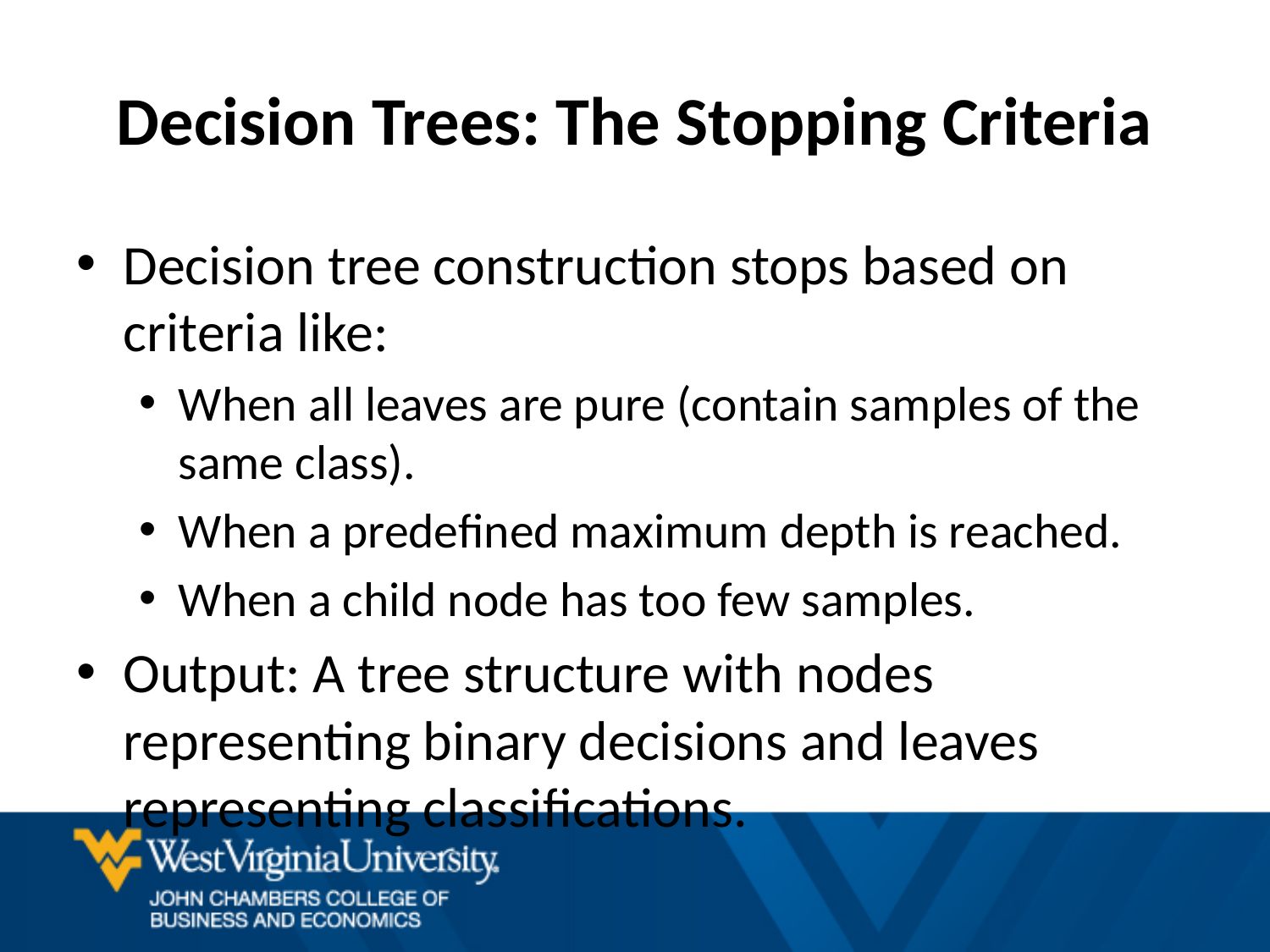

# Decision Trees: The Stopping Criteria
Decision tree construction stops based on criteria like:
When all leaves are pure (contain samples of the same class).
When a predefined maximum depth is reached.
When a child node has too few samples.
Output: A tree structure with nodes representing binary decisions and leaves representing classifications.